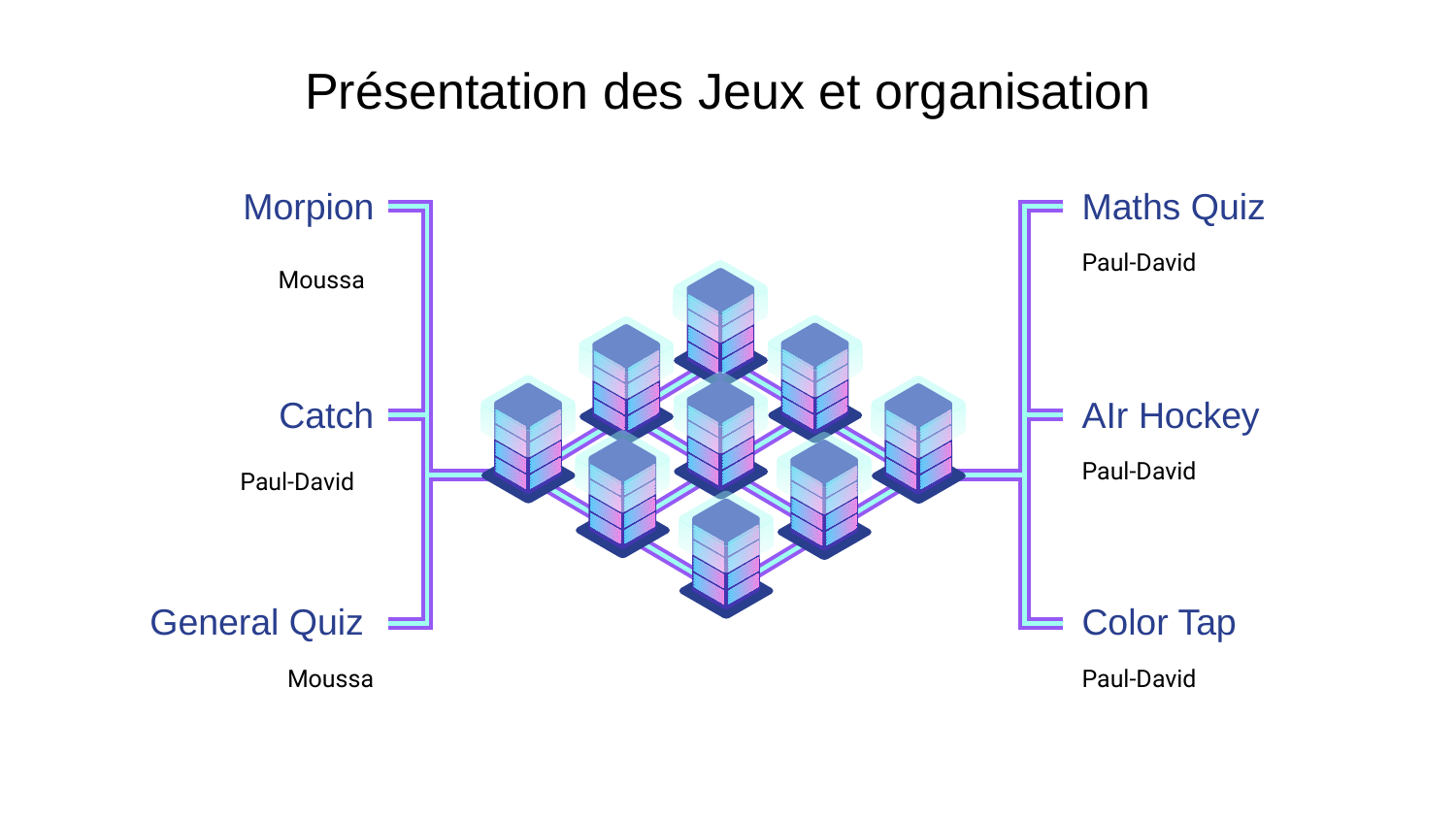

# Présentation des Jeux et organisation
Maths Quiz
Paul-David
Morpion
Moussa

AIr Hockey
Paul-David
Catch
Paul-David
Color Tap
Paul-David
 General Quiz
Moussa